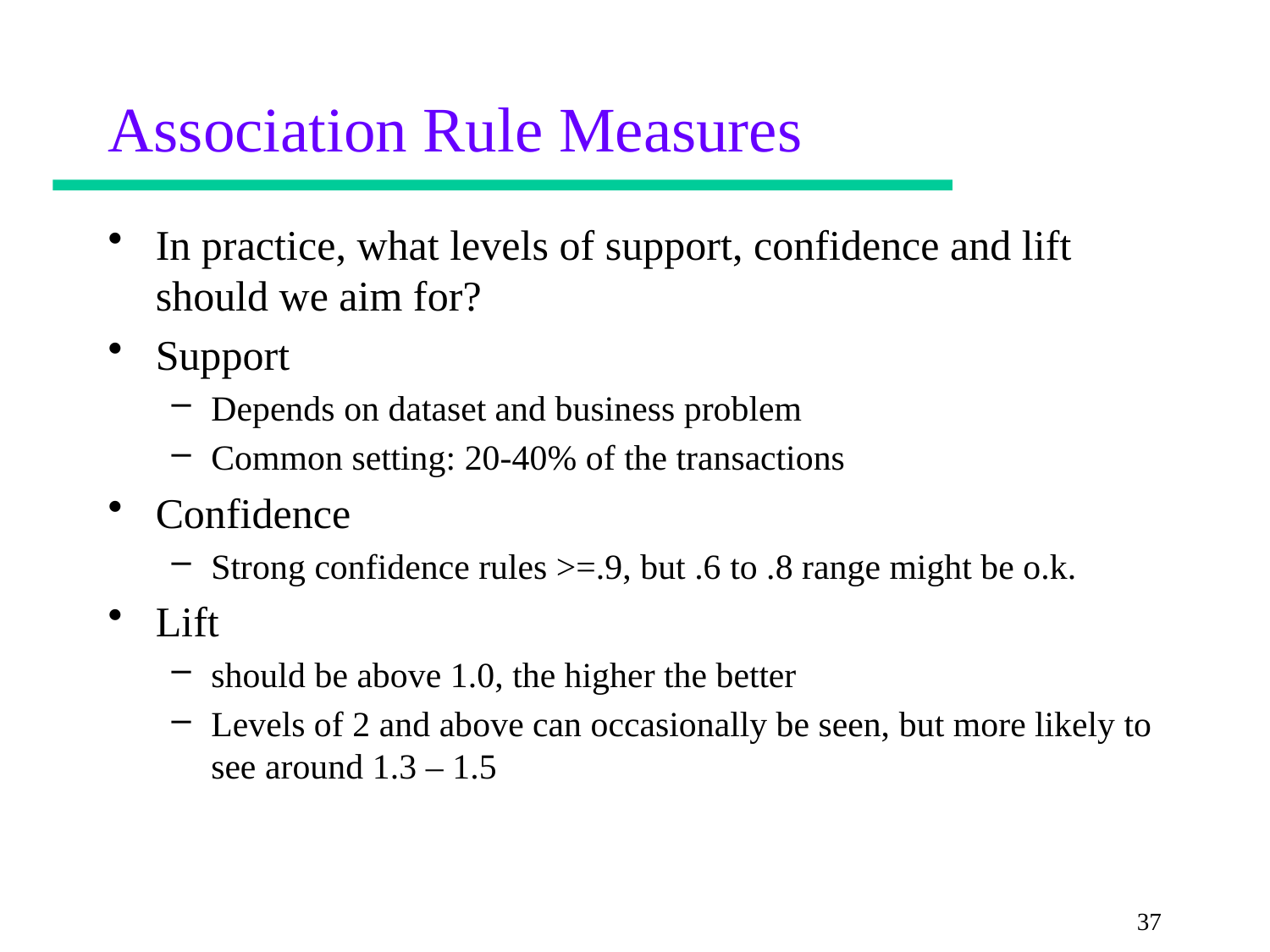

# Association Rule Measures
In practice, what levels of support, confidence and lift should we aim for?
Support
Depends on dataset and business problem
Common setting: 20-40% of the transactions
Confidence
Strong confidence rules >=.9, but .6 to .8 range might be o.k.
Lift
should be above 1.0, the higher the better
Levels of 2 and above can occasionally be seen, but more likely to see around 1.3 – 1.5
37